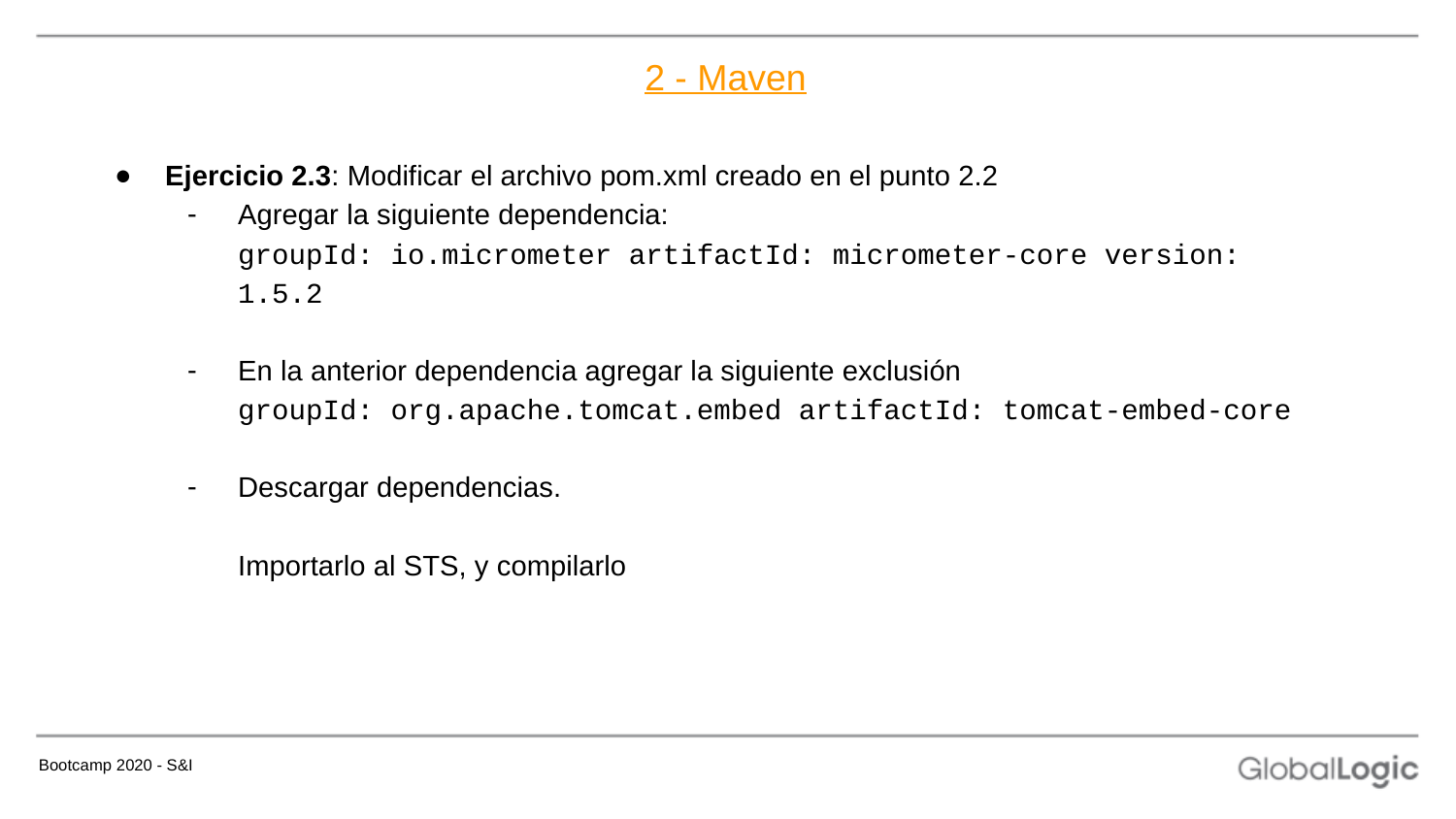

# 2 - Maven
Ejercicio 2.3: Modificar el archivo pom.xml creado en el punto 2.2
Agregar la siguiente dependencia:
groupId: io.micrometer artifactId: micrometer-core version: 1.5.2

En la anterior dependencia agregar la siguiente exclusión
groupId: org.apache.tomcat.embed artifactId: tomcat-embed-core

Descargar dependencias.

	Importarlo al STS, y compilarlo
Bootcamp 2020 - S&I